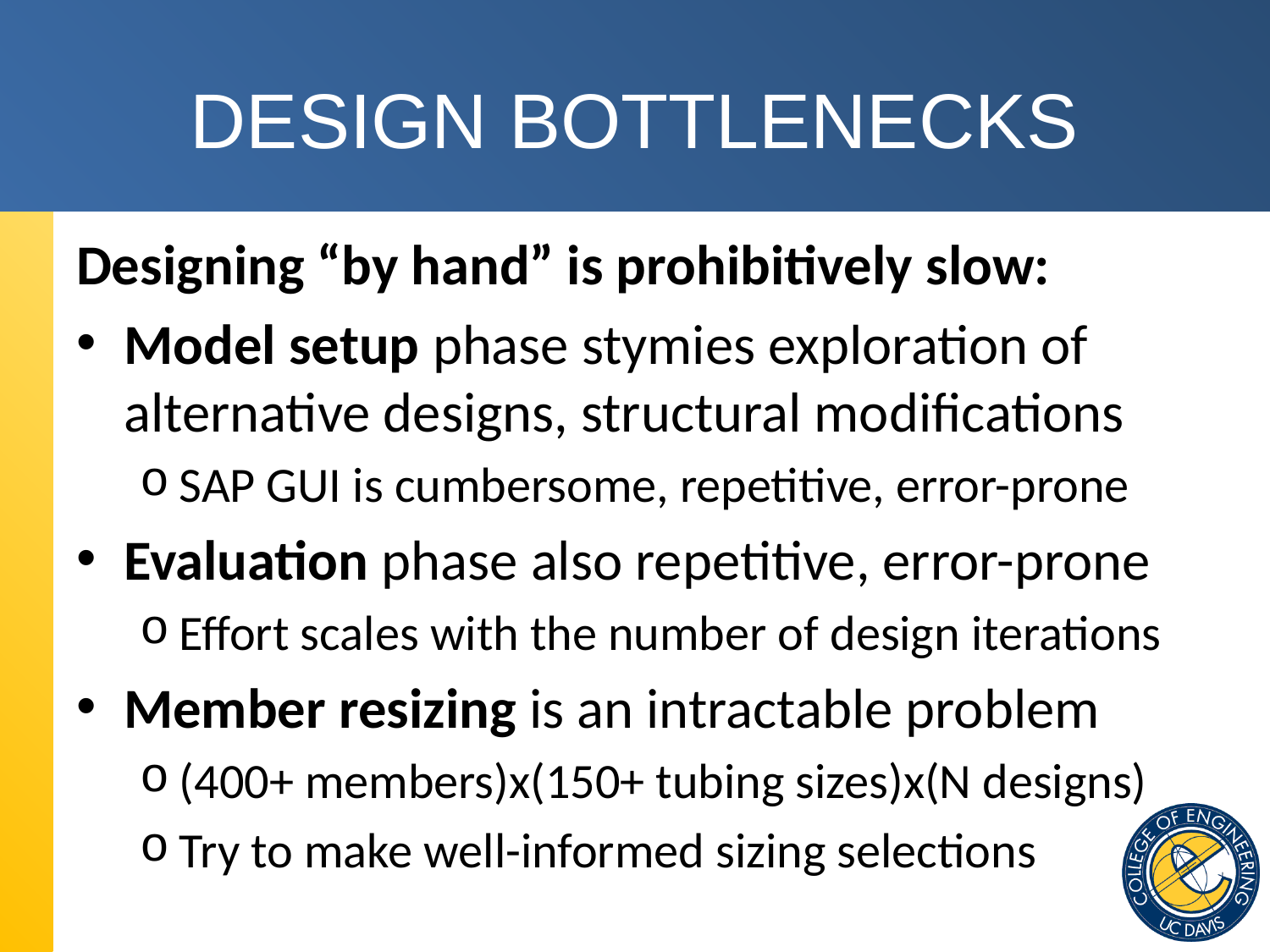

# DESIGN BOTTLENECKS
Designing “by hand” is prohibitively slow:
Model setup phase stymies exploration of alternative designs, structural modifications
SAP GUI is cumbersome, repetitive, error-prone
Evaluation phase also repetitive, error-prone
Effort scales with the number of design iterations
Member resizing is an intractable problem
(400+ members)x(150+ tubing sizes)x(N designs)
Try to make well-informed sizing selections